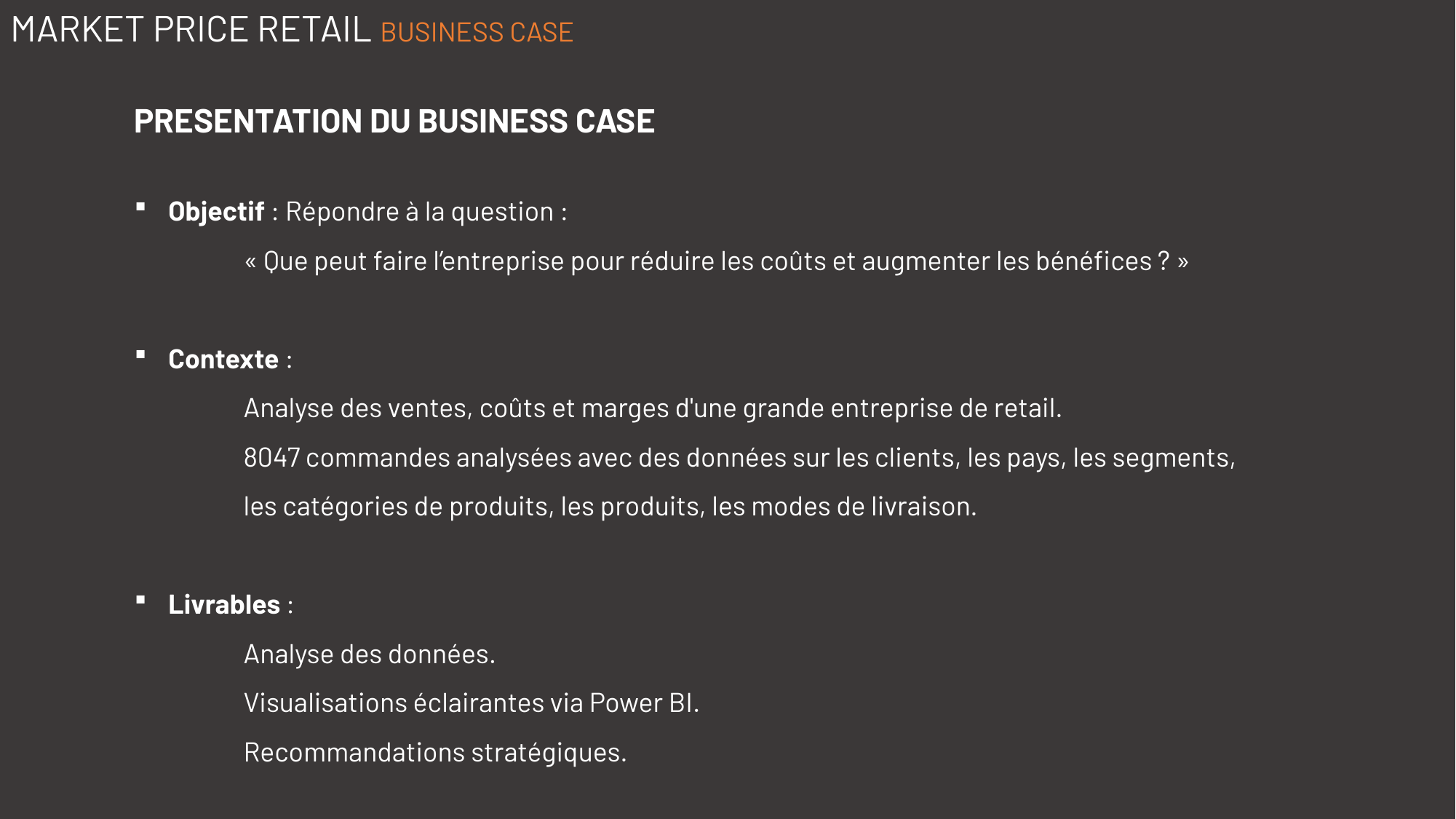

MARKET PRICE RETAIL BUSINESS CASE
PRESENTATION DU BUSINESS CASE
Objectif : Répondre à la question :
	« Que peut faire l’entreprise pour réduire les coûts et augmenter les bénéfices ? »

Contexte :
	Analyse des ventes, coûts et marges d'une grande entreprise de retail.
	8047 commandes analysées avec des données sur les clients, les pays, les segments, 	les catégories de produits, les produits, les modes de livraison.

Livrables :
	Analyse des données.
	Visualisations éclairantes via Power BI.
	Recommandations stratégiques.